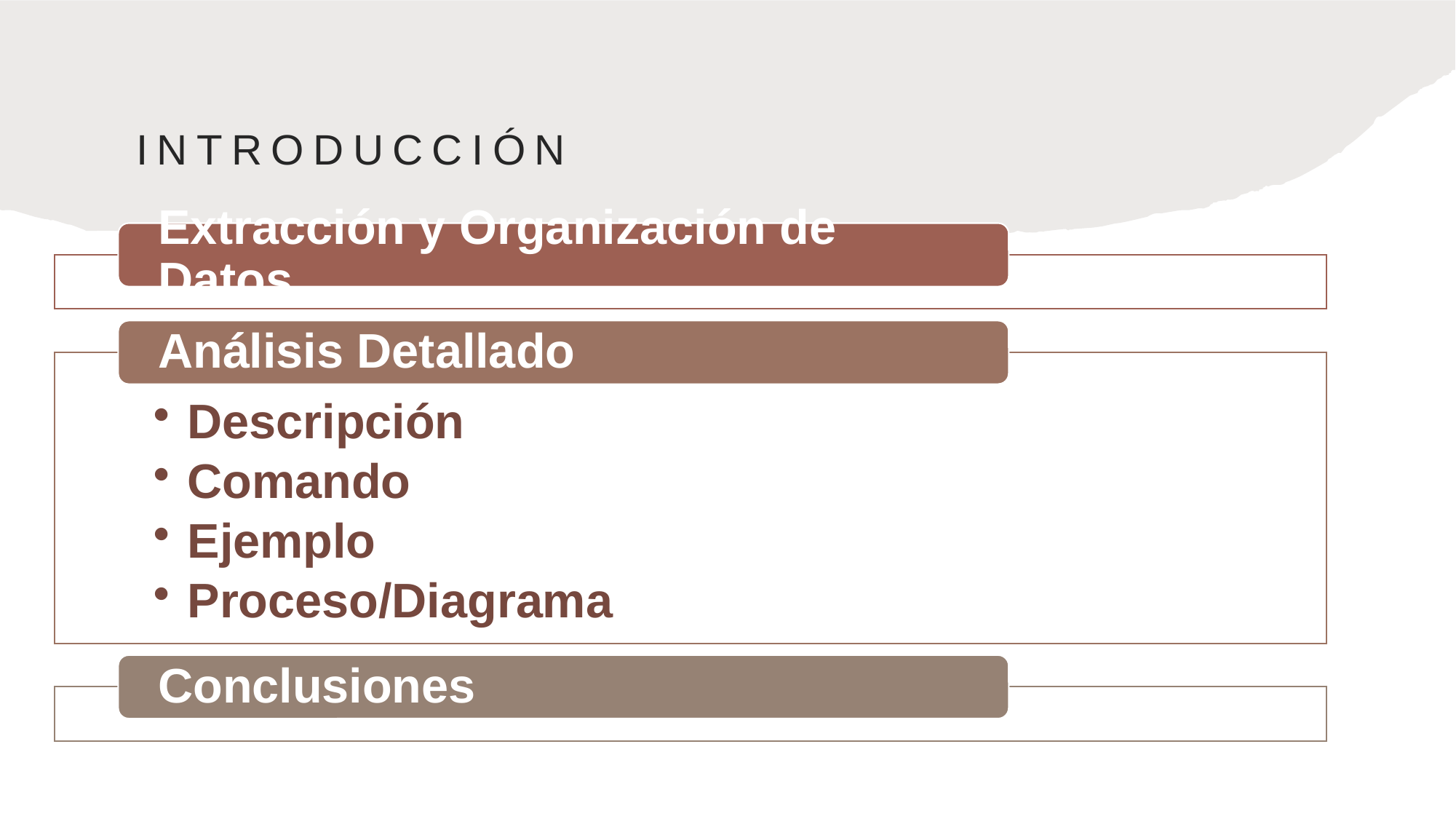

# INTRODUCCIÓN
Extracción y Organización de Datos
Descripción
Comando
Ejemplo
Proceso/Diagrama
Análisis Detallado
Conclusiones